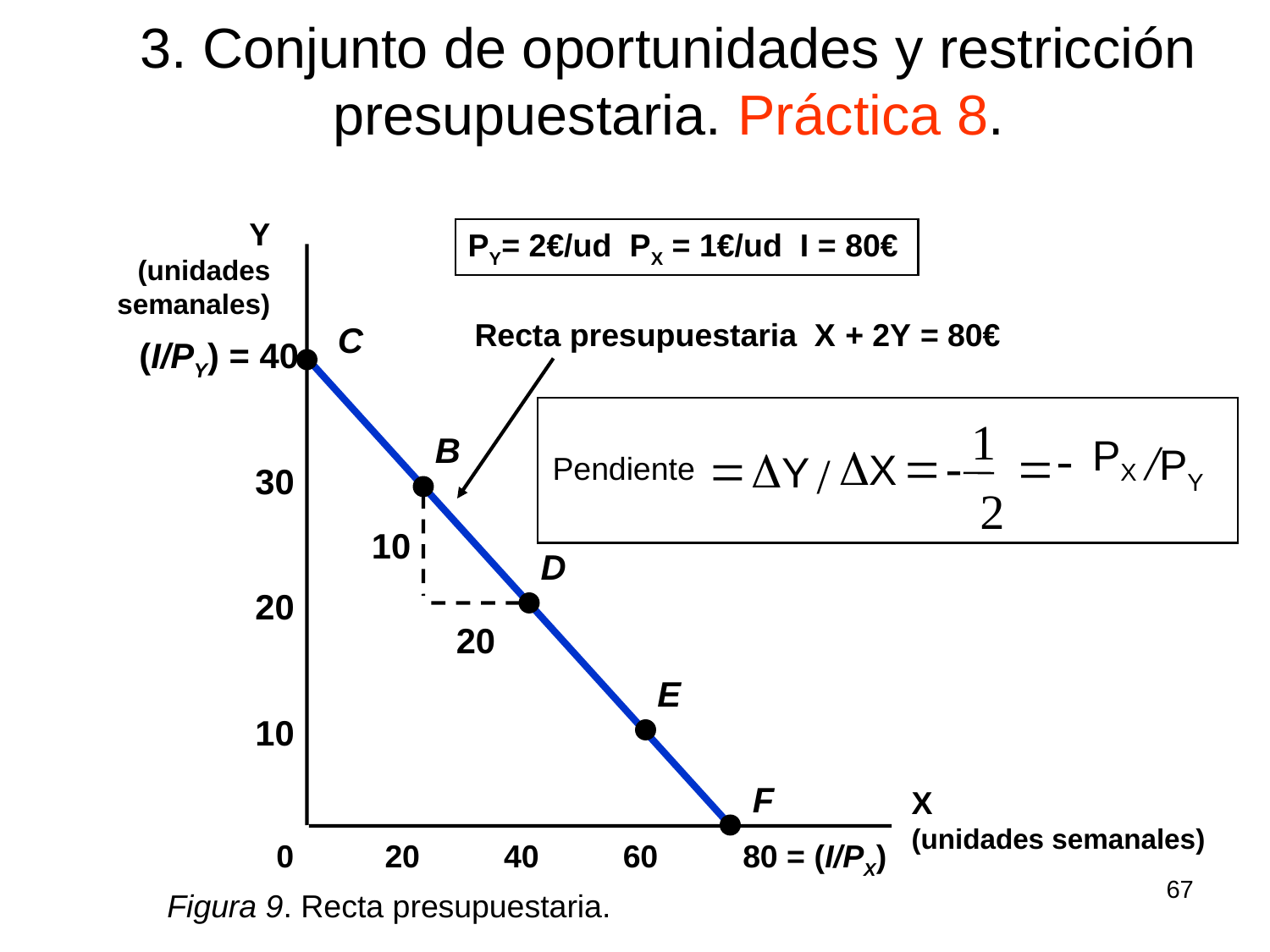

# 3. Conjunto de oportunidades y restricción presupuestaria. Práctica 8.
Y
(unidades semanales)
PY= 2€/ud  PX = 1€/ud  I = 80€

Recta presupuestaria  X + 2Y = 80€

C

B

D

E

F

(I/PY) = 40

1
-
PX
/PY
ΔX
=
=
-
=
ΔY

/

Pendiente
30

2

10
20

20
10
X
(unidades semanales)

0
20
40
60
80 = (I/PX)
67

Figura 9. Recta presupuestaria.